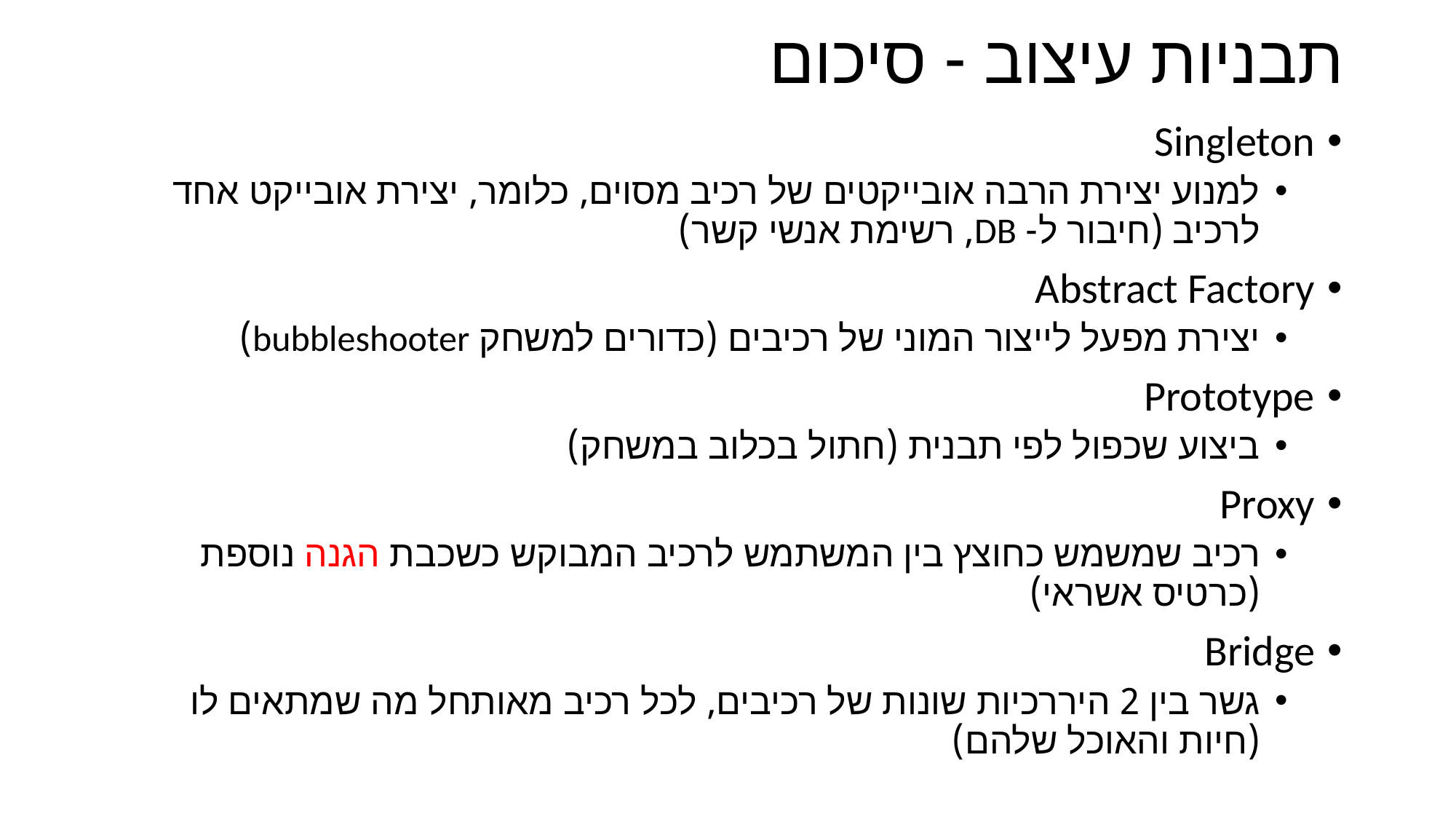

# תבניות עיצוב - סיכום
Singleton
למנוע יצירת הרבה אובייקטים של רכיב מסוים, כלומר, יצירת אובייקט אחד לרכיב (חיבור ל- DB, רשימת אנשי קשר)
Abstract Factory
יצירת מפעל לייצור המוני של רכיבים (כדורים למשחק bubbleshooter)
Prototype
ביצוע שכפול לפי תבנית (חתול בכלוב במשחק)
Proxy
רכיב שמשמש כחוצץ בין המשתמש לרכיב המבוקש כשכבת הגנה נוספת (כרטיס אשראי)
Bridge
גשר בין 2 היררכיות שונות של רכיבים, לכל רכיב מאותחל מה שמתאים לו (חיות והאוכל שלהם)